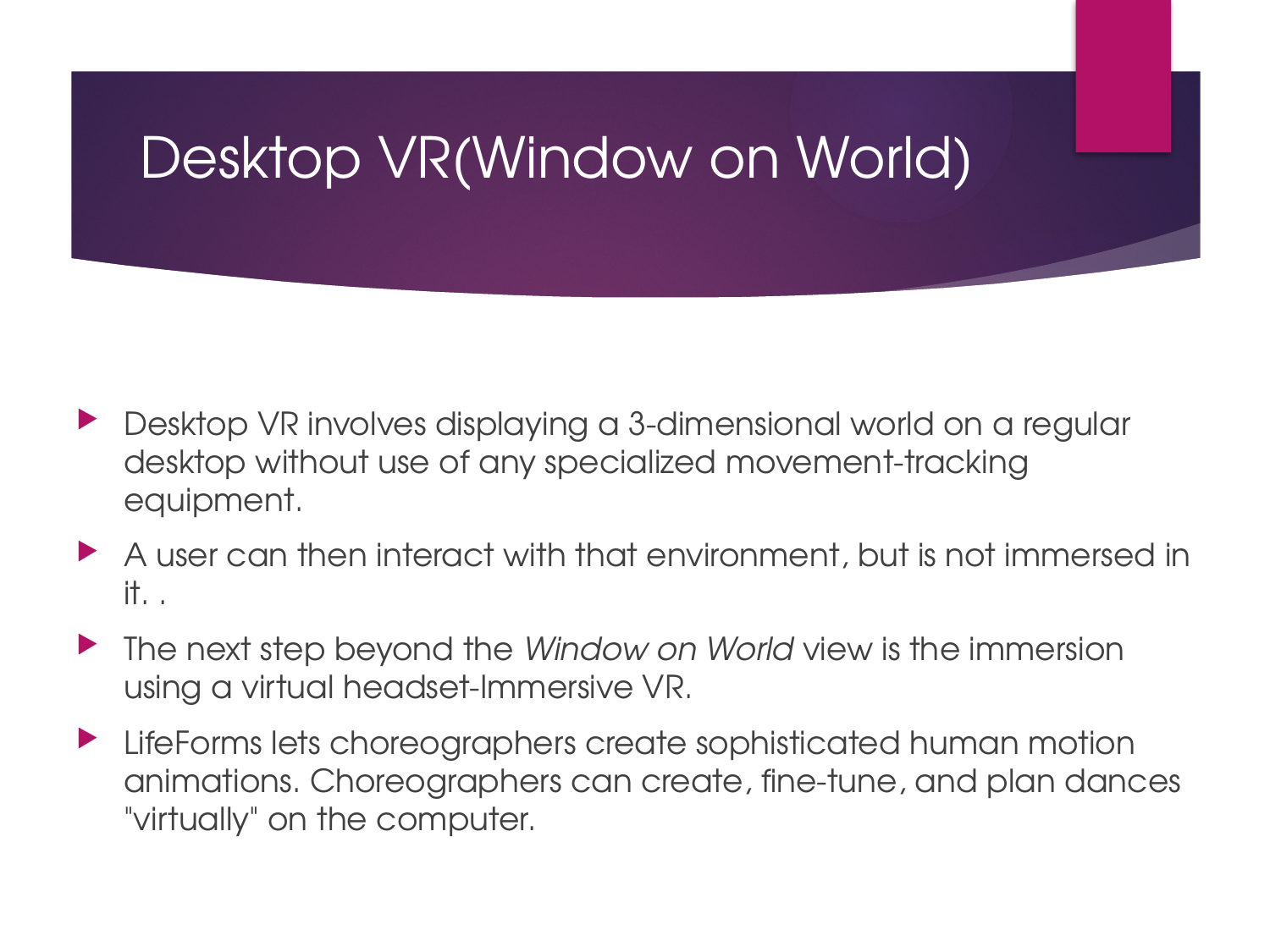

# Desktop VR(Window on World)

Desktop VR involves displaying a 3-dimensional world on a regular desktop without use of any specialized movement-tracking equipment.
A user can then interact with that environment, but is not immersed in it. .
The next step beyond the Window on World view is the immersion using a virtual headset-Immersive VR.
LifeForms lets choreographers create sophisticated human motion animations. Choreographers can create, fine-tune, and plan dances "virtually" on the computer.